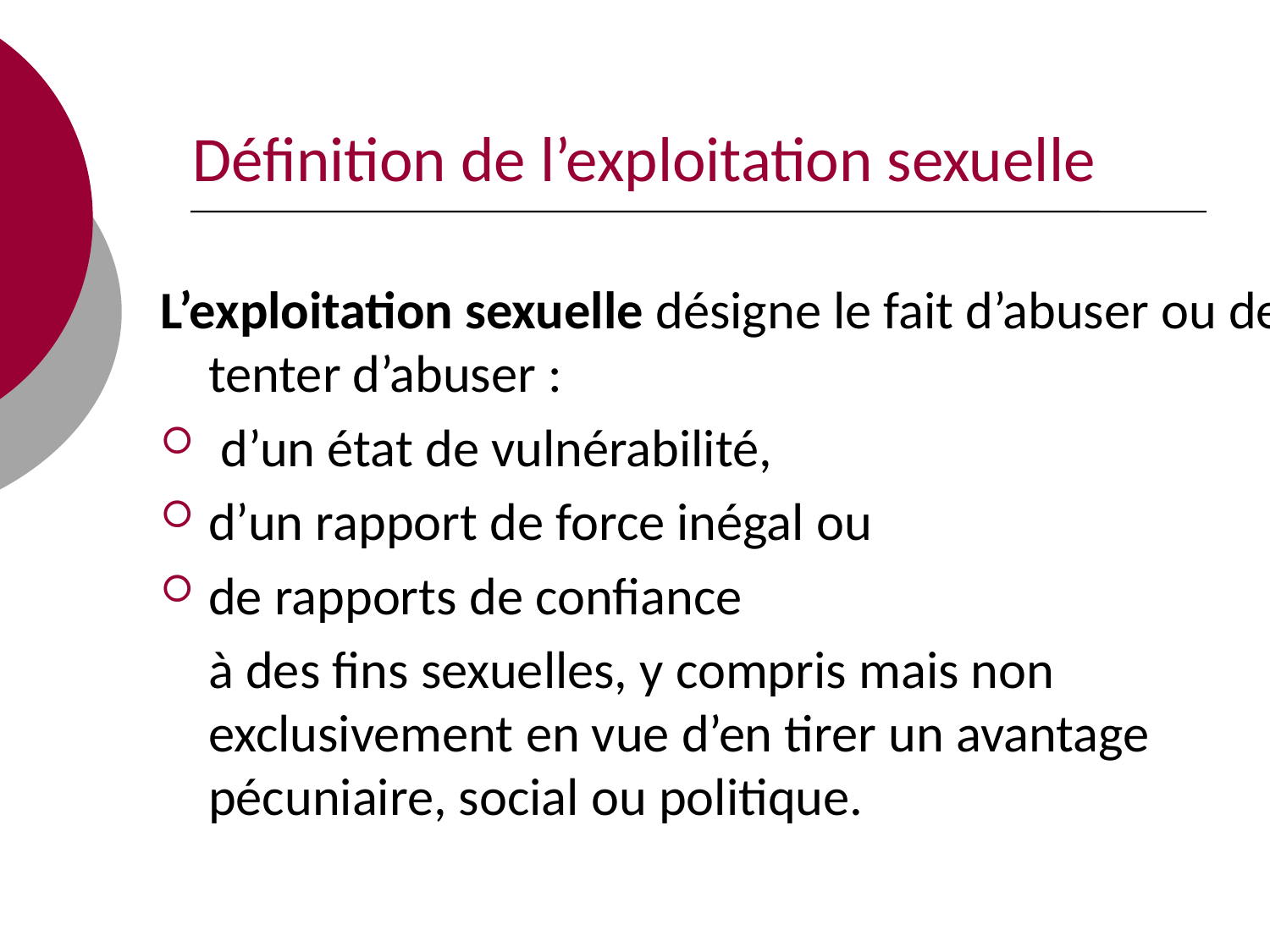

# Définition de l’exploitation sexuelle

L’exploitation sexuelle désigne le fait d’abuser ou de tenter d’abuser :
 d’un état de vulnérabilité,
d’un rapport de force inégal ou
de rapports de confiance
	à des fins sexuelles, y compris mais non exclusivement en vue d’en tirer un avantage pécuniaire, social ou politique.